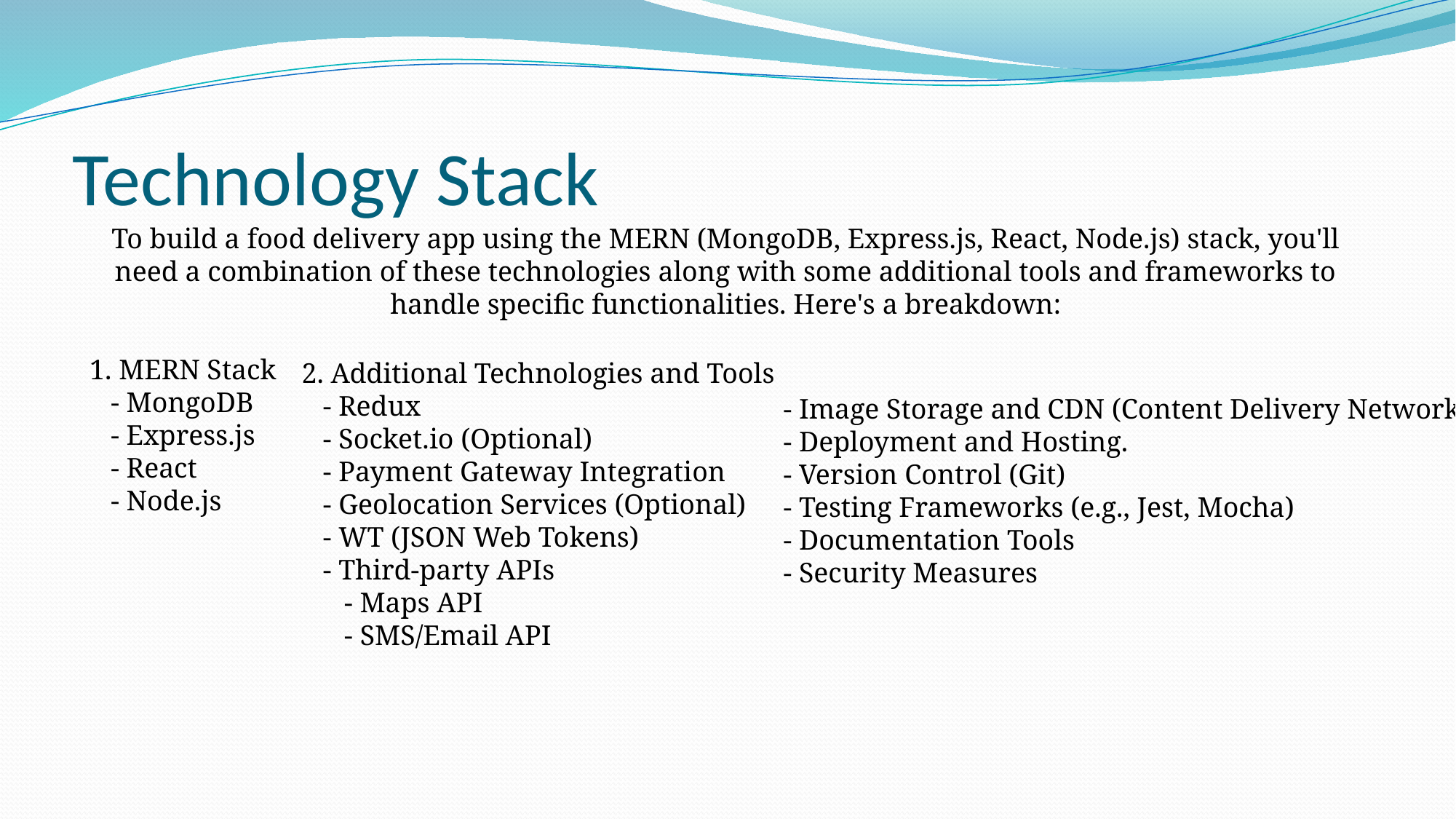

# Technology Stack
To build a food delivery app using the MERN (MongoDB, Express.js, React, Node.js) stack, you'll need a combination of these technologies along with some additional tools and frameworks to handle specific functionalities. Here's a breakdown:

1. MERN Stack
   - MongoDB
   - Express.js
   - React
   - Node.js
2. Additional Technologies and Tools
   - Redux
   - Socket.io (Optional)
   - Payment Gateway Integration
   - Geolocation Services (Optional)
   - WT (JSON Web Tokens)
   - Third-party APIs
      - Maps API
      - SMS/Email API
   - Image Storage and CDN (Content Delivery Network)
   - Deployment and Hosting.
   - Version Control (Git)
   - Testing Frameworks (e.g., Jest, Mocha)
   - Documentation Tools
   - Security Measures